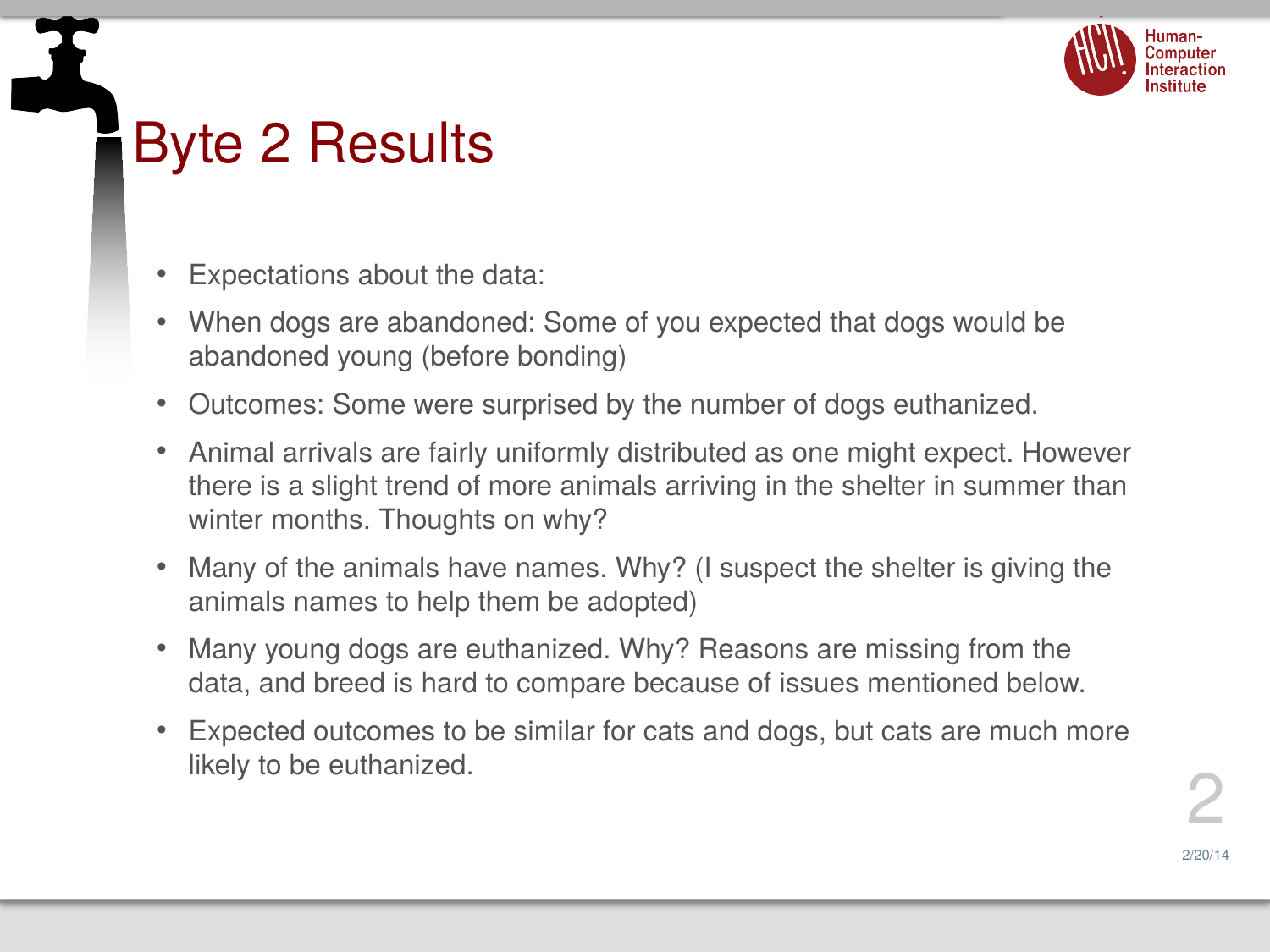

# Byte 2 Results
Expectations about the data:
When dogs are abandoned: Some of you expected that dogs would be abandoned young (before bonding)
Outcomes: Some were surprised by the number of dogs euthanized.
Animal arrivals are fairly uniformly distributed as one might expect. However there is a slight trend of more animals arriving in the shelter in summer than winter months. Thoughts on why?
Many of the animals have names. Why? (I suspect the shelter is giving the animals names to help them be adopted)
Many young dogs are euthanized. Why? Reasons are missing from the data, and breed is hard to compare because of issues mentioned below.
Expected outcomes to be similar for cats and dogs, but cats are much more likely to be euthanized.
2
2/20/14